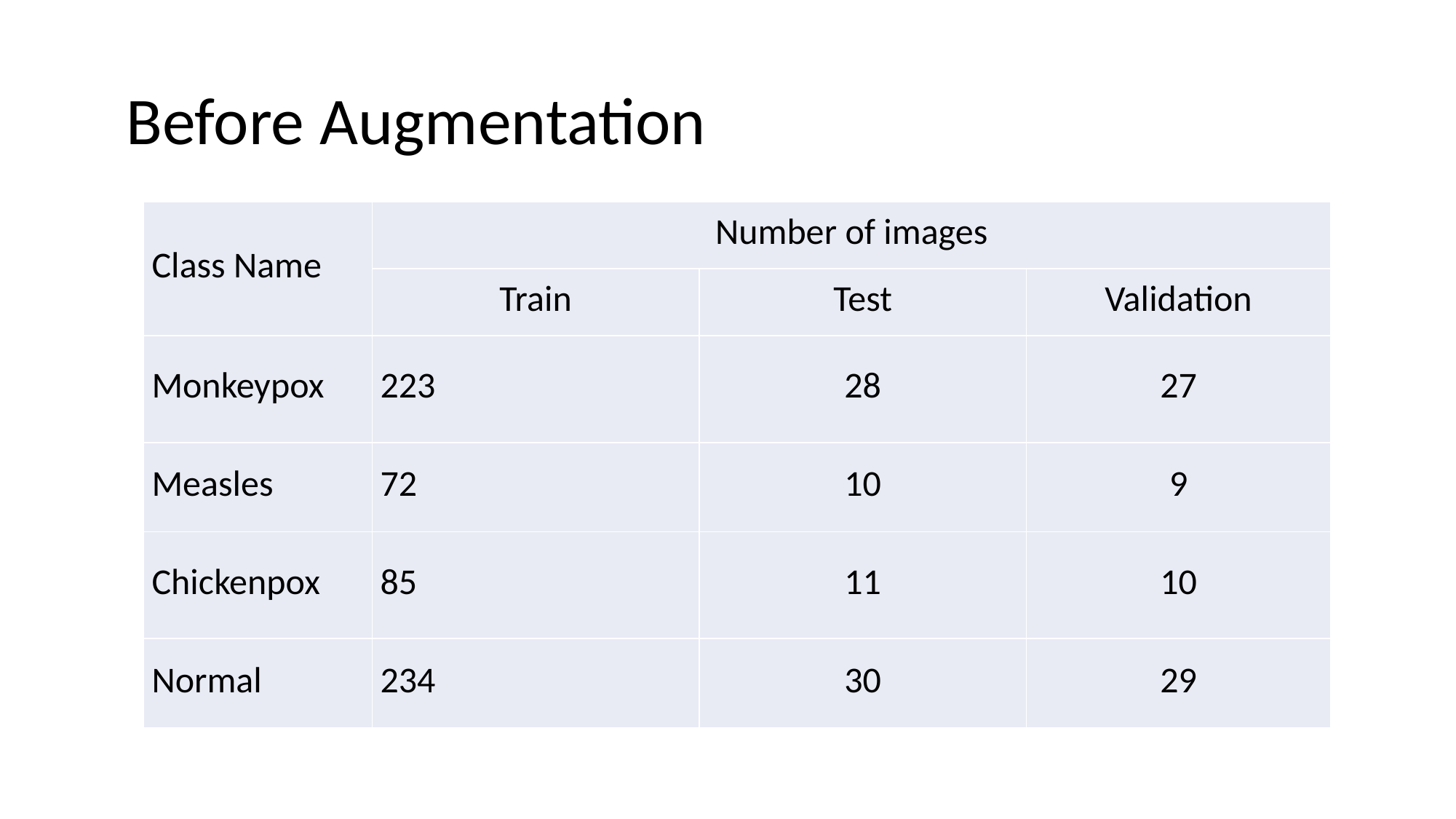

# Before Augmentation
| Class Name | Number of images |  |  |
| --- | --- | --- | --- |
|  | Train | Test | Validation |
| Monkeypox | 223 | 28 | 27 |
| Measles | 72 | 10 | 9 |
| Chickenpox | 85 | 11 | 10 |
| Normal | 234 | 30 | 29 |